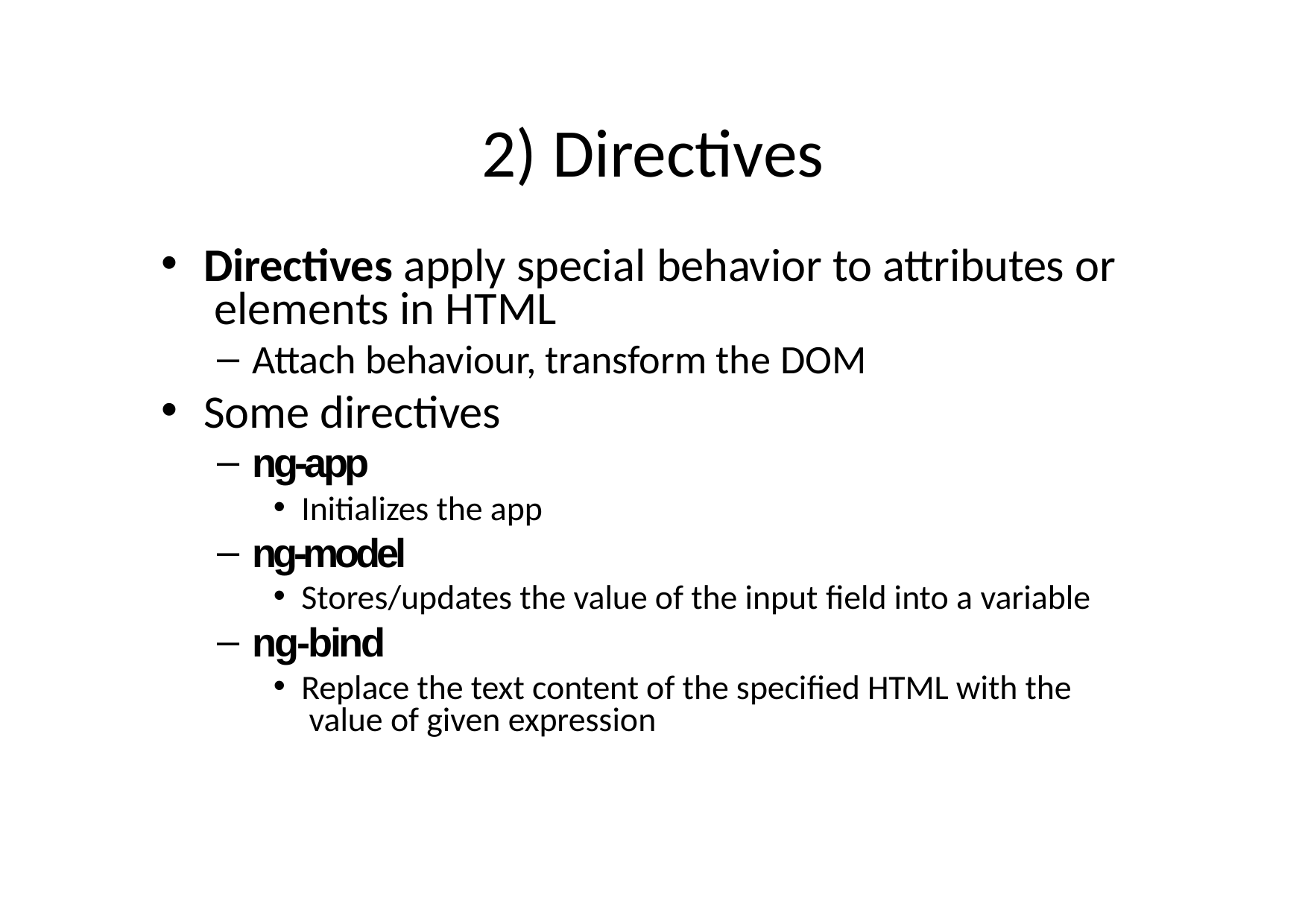

# 2) Directives
Directives apply special behavior to attributes or  elements in HTML
Attach behaviour, transform the DOM
Some directives
ng-app
Initializes the app
ng-model
Stores/updates the value of the input ﬁeld into a variable
ng-bind
Replace the text content of the speciﬁed HTML with the  value of given expression